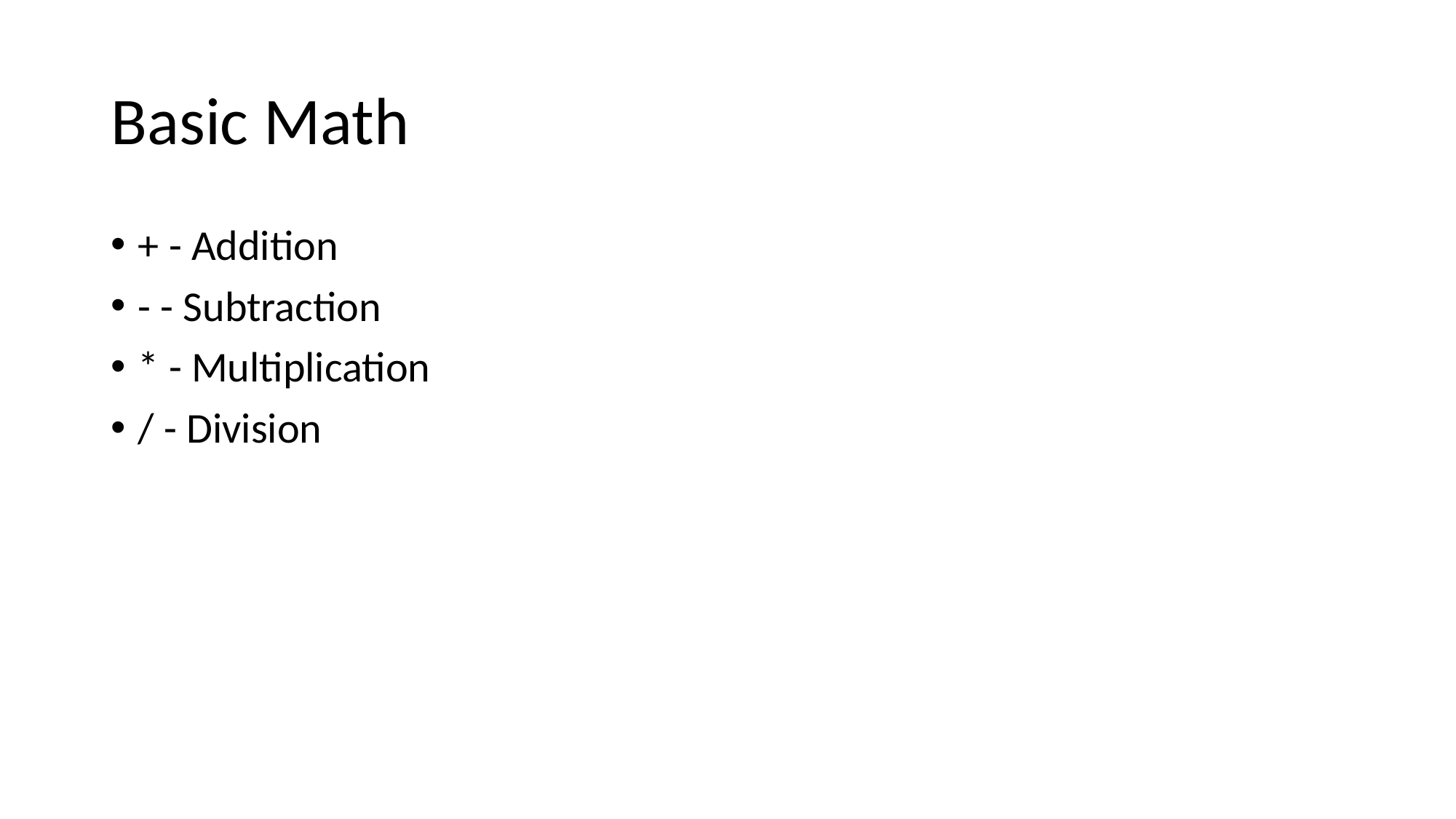

# Basic Math
+ - Addition
- - Subtraction
* - Multiplication
/ - Division